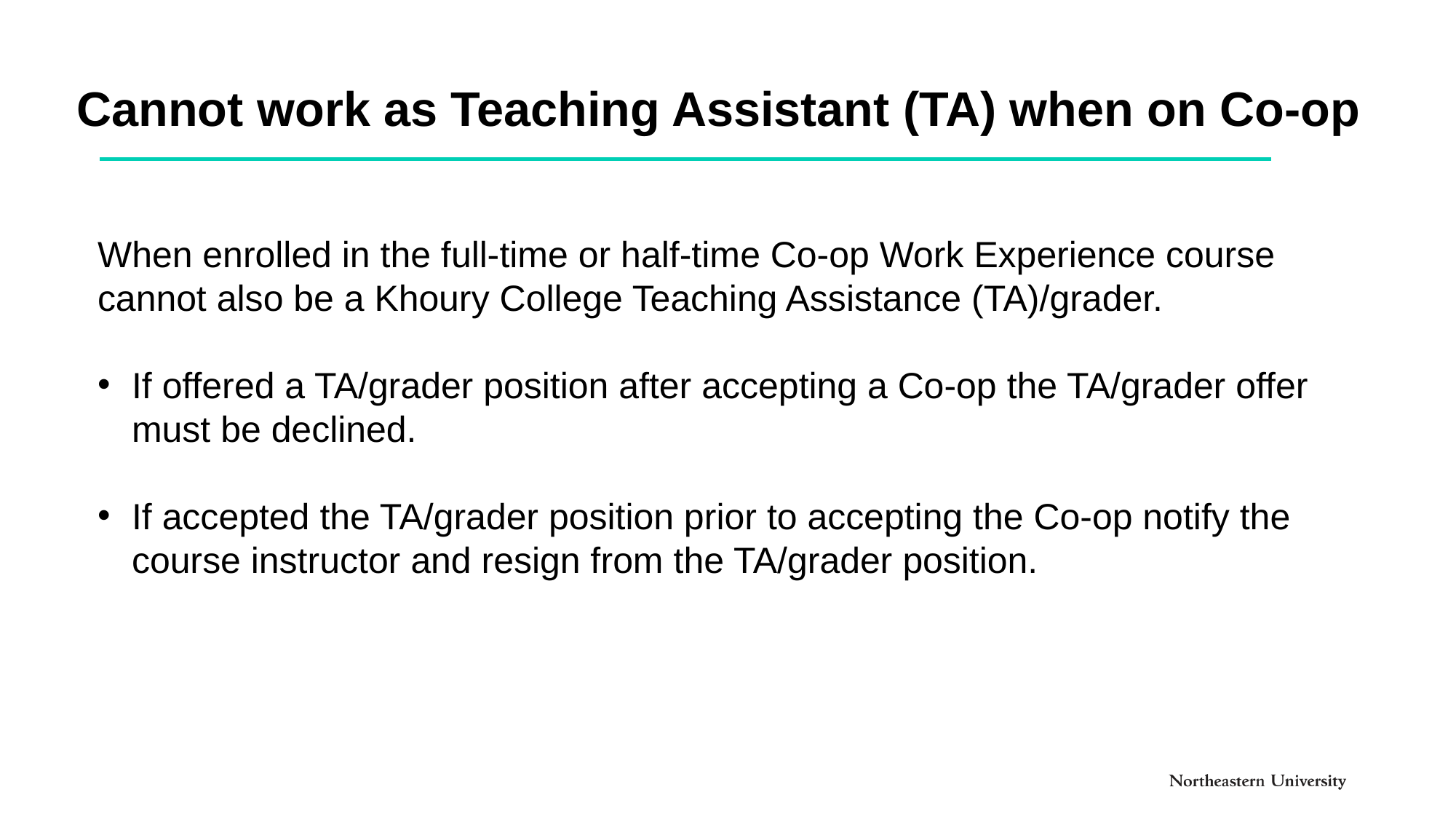

Cannot work as Teaching Assistant (TA) when on Co-op
When enrolled in the full-time or half-time Co-op Work Experience course cannot also be a Khoury College Teaching Assistance (TA)/grader.

If offered a TA/grader position after accepting a Co-op the TA/grader offer must be declined.

If accepted the TA/grader position prior to accepting the Co-op notify the course instructor and resign from the TA/grader position.